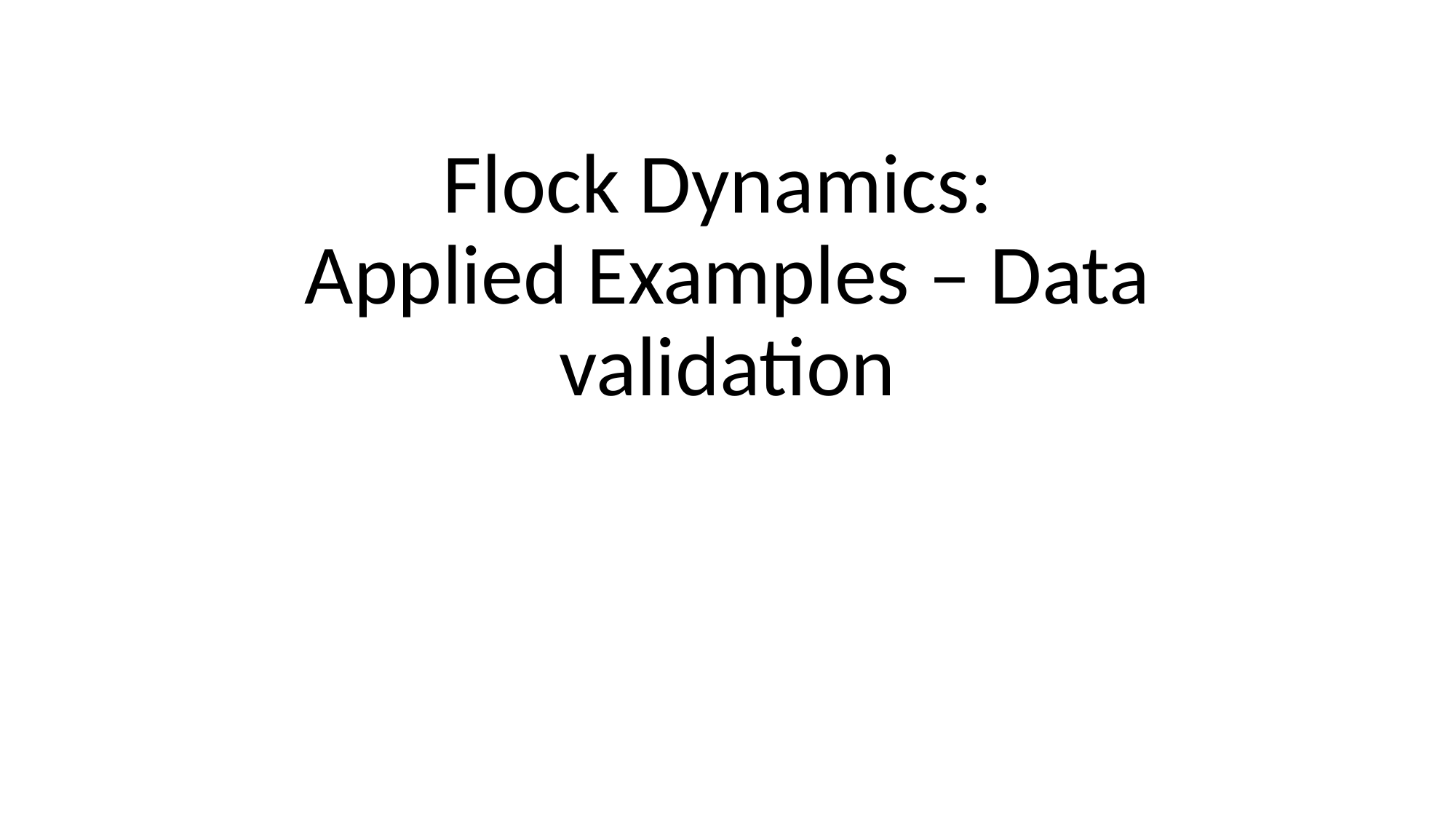

# Flock Dynamics: Applied Examples – Data validation